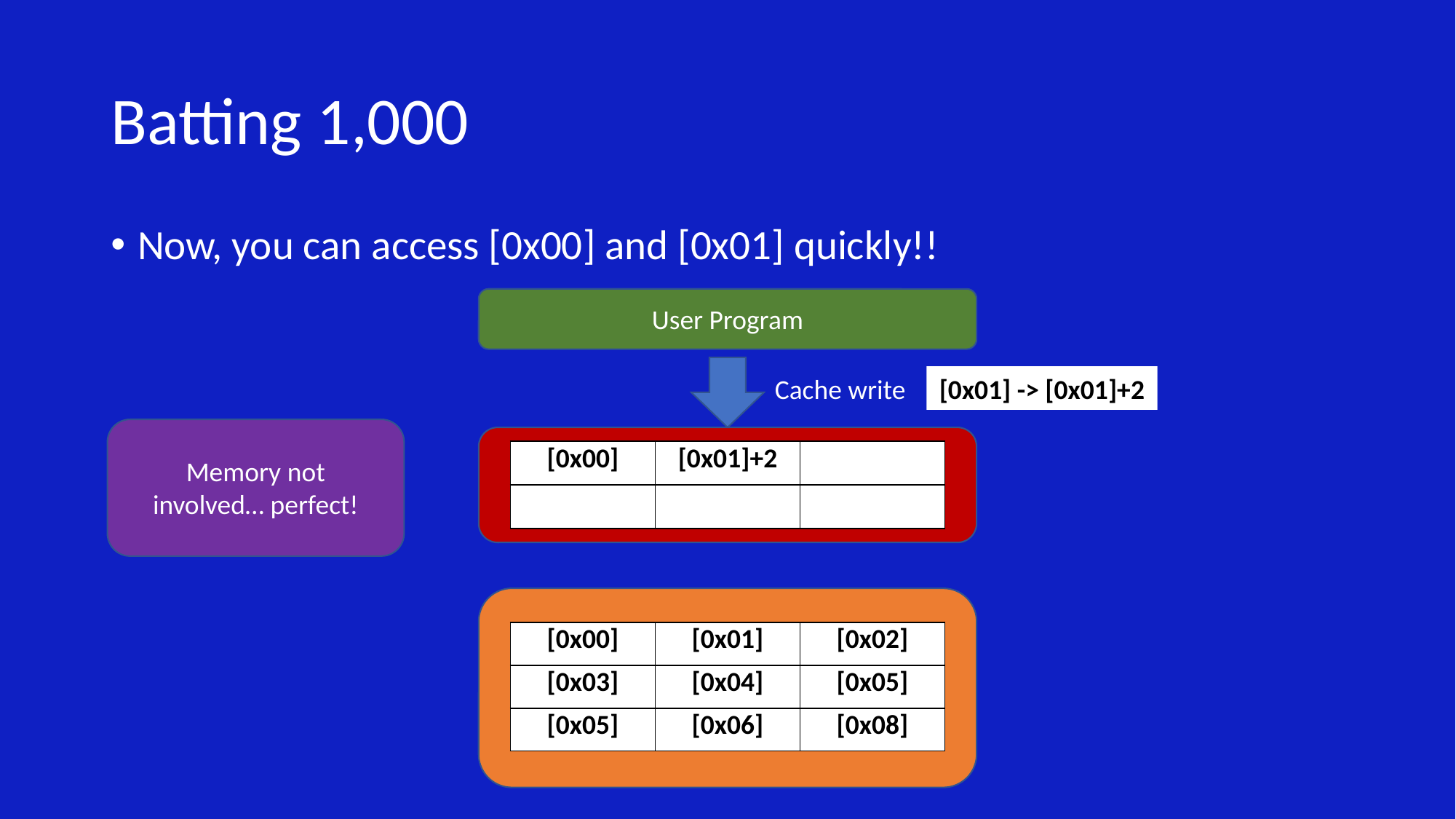

# Batting 1,000
Now, you can access [0x00] and [0x01] quickly!!

User Program

[0x01] -> [0x01]+2
Cache write

| [0x00] | [0x01]+2 |  |
| --- | --- | --- |
|  |  |  |
Memory not involved… perfect!

| [0x00] | [0x01] | [0x02] |
| --- | --- | --- |
| [0x03] | [0x04] | [0x05] |
| [0x05] | [0x06] | [0x08] |